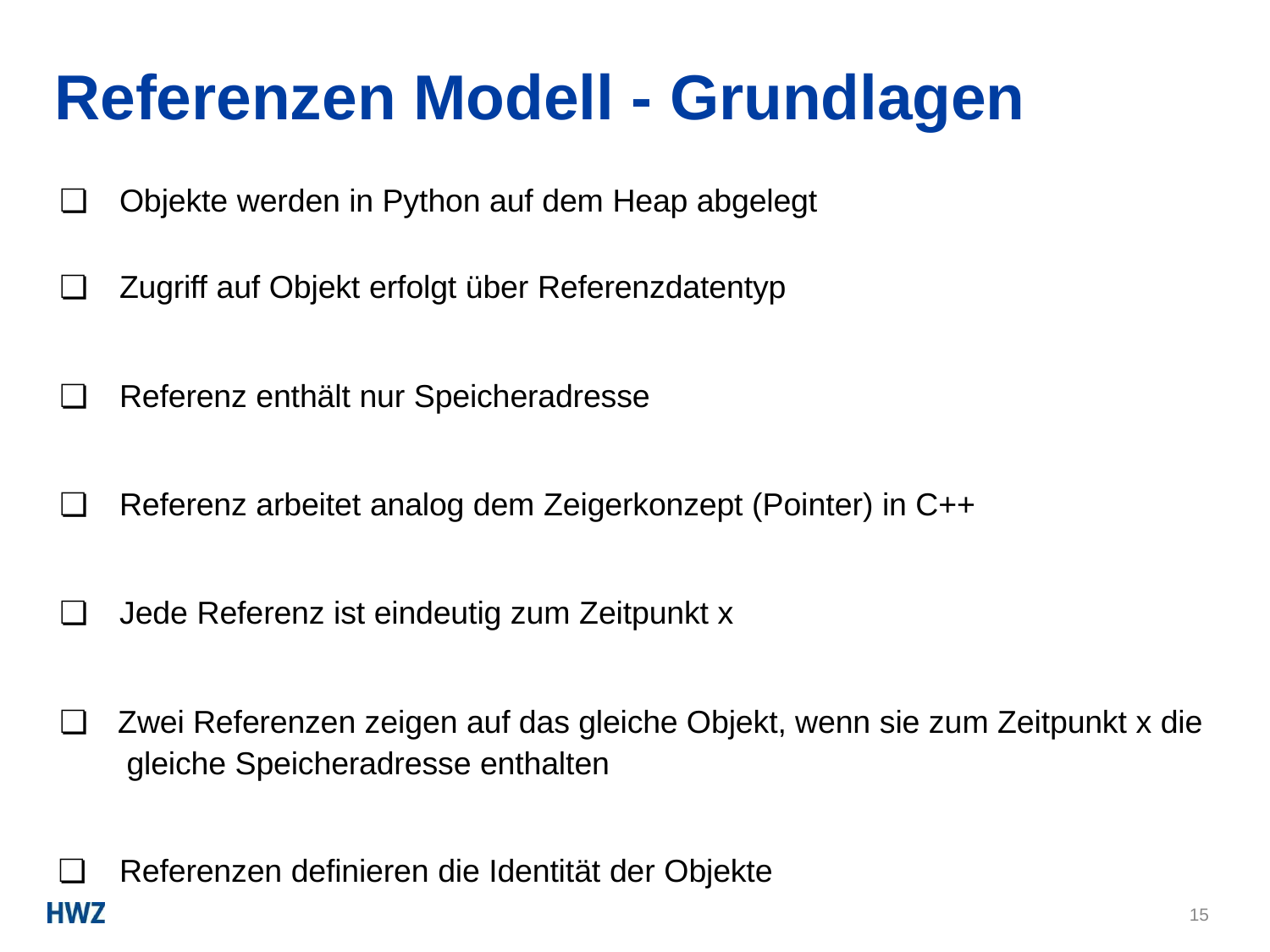

# Referenzen Modell - Grundlagen
❏	Objekte werden in Python auf dem Heap abgelegt

❏	Zugriff auf Objekt erfolgt über Referenzdatentyp

❏	Referenz enthält nur Speicheradresse

❏	Referenz arbeitet analog dem Zeigerkonzept (Pointer) in C++

❏	Jede Referenz ist eindeutig zum Zeitpunkt x

❏	Zwei Referenzen zeigen auf das gleiche Objekt, wenn sie zum Zeitpunkt x die  gleiche Speicheradresse enthalten

❏	Referenzen definieren die Identität der Objekte
15